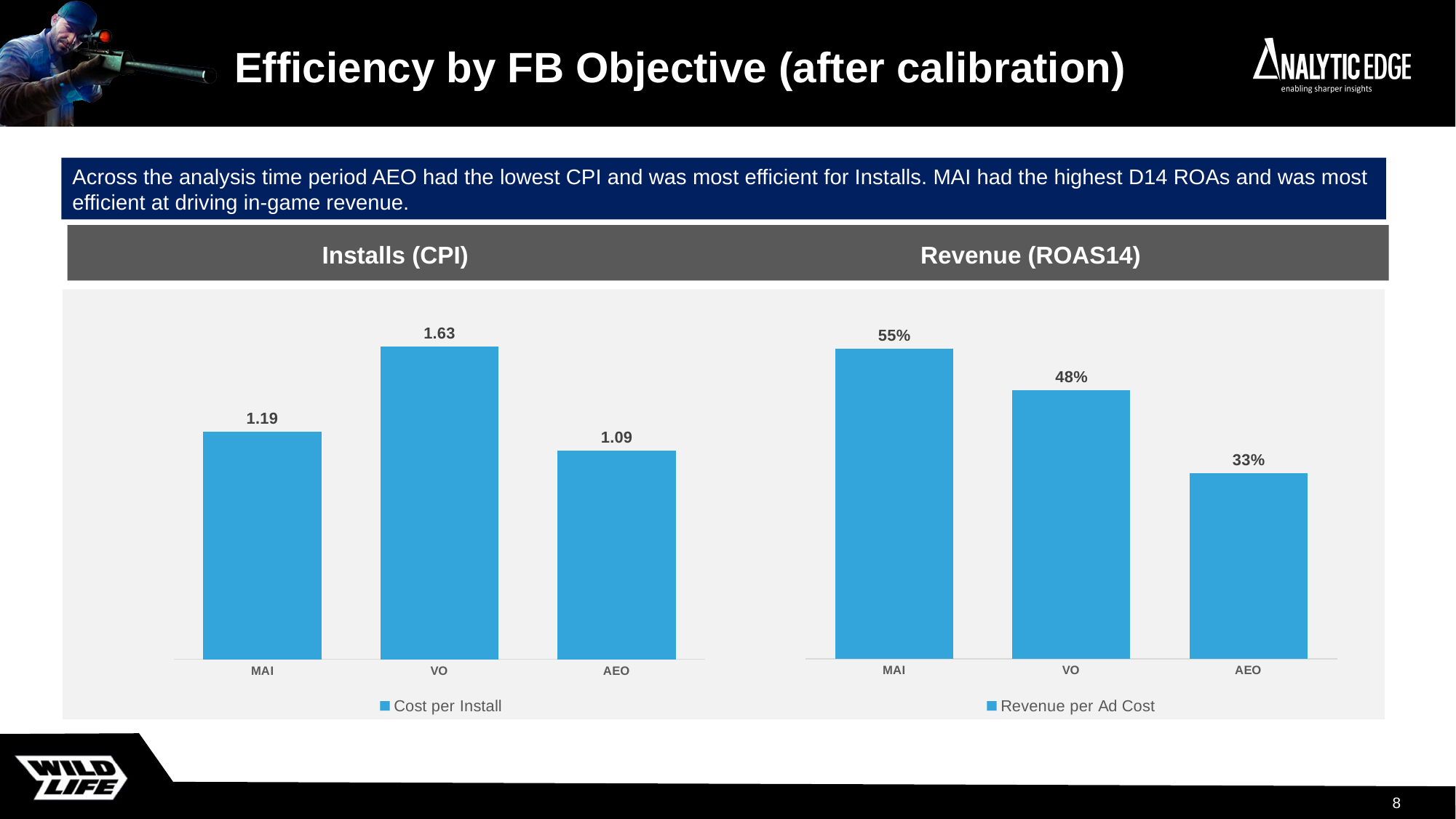

# Efficiency by FB Objective (after calibration)
Across the analysis time period AEO had the lowest CPI and was most efficient for Installs. MAI had the highest D14 ROAs and was most efficient at driving in-game revenue.

Installs (CPI)
Revenue (ROAS14)

### Chart

| Category | Cost per Install |
|---|---|
| MAI | 1.1867847651176258 |
| VO | 1.630870049251905 |
| AEO | 1.0896915088360366 |

### Chart

| Category | Revenue per Ad Cost |
|---|---|
| MAI | 0.5530775595193246 |
| VO | 0.4789105609811518 |
| AEO | 0.3307217635340269 |
8